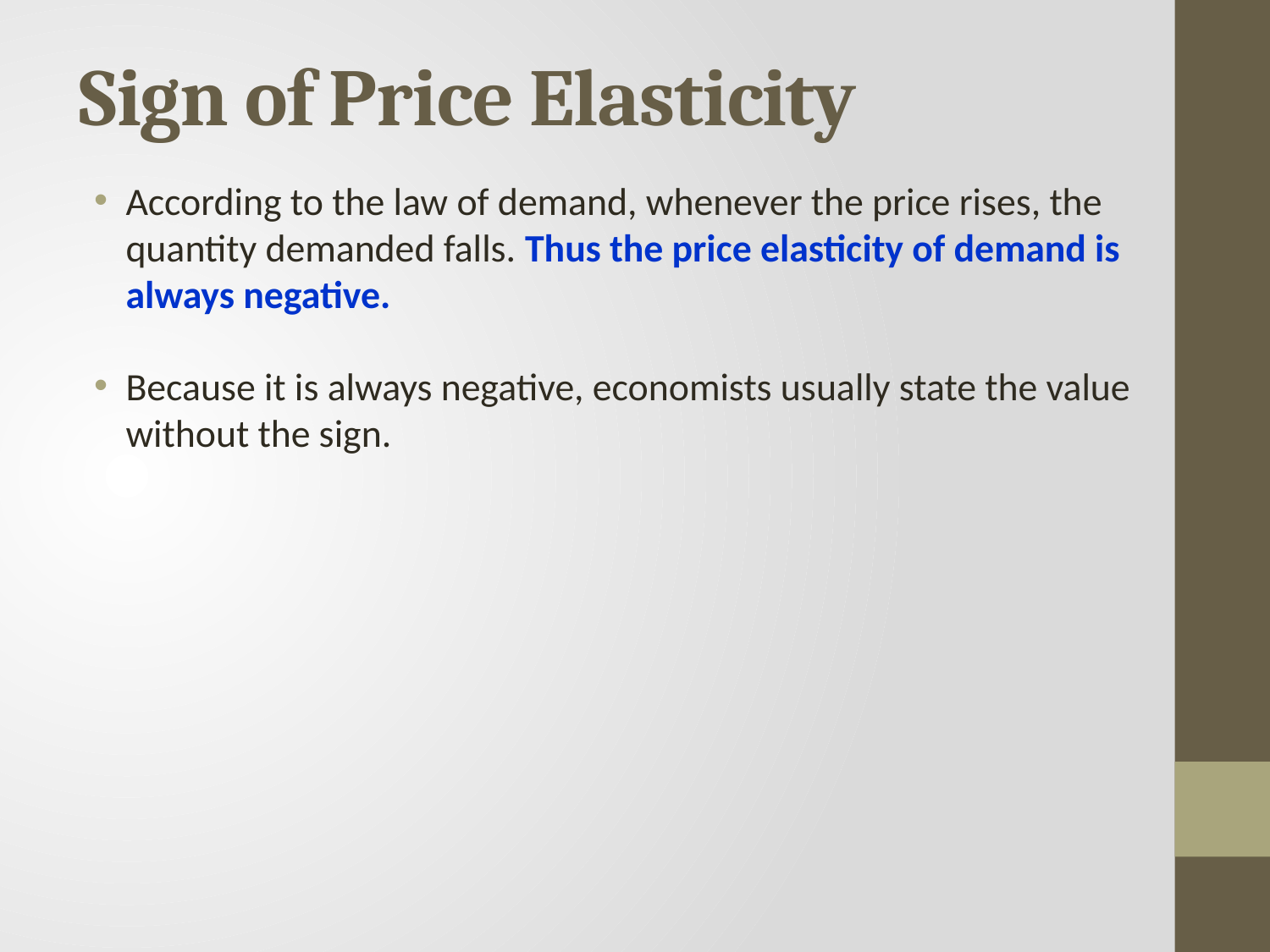

# Sign of Price Elasticity
According to the law of demand, whenever the price rises, the quantity demanded falls. Thus the price elasticity of demand is always negative.
Because it is always negative, economists usually state the value without the sign.